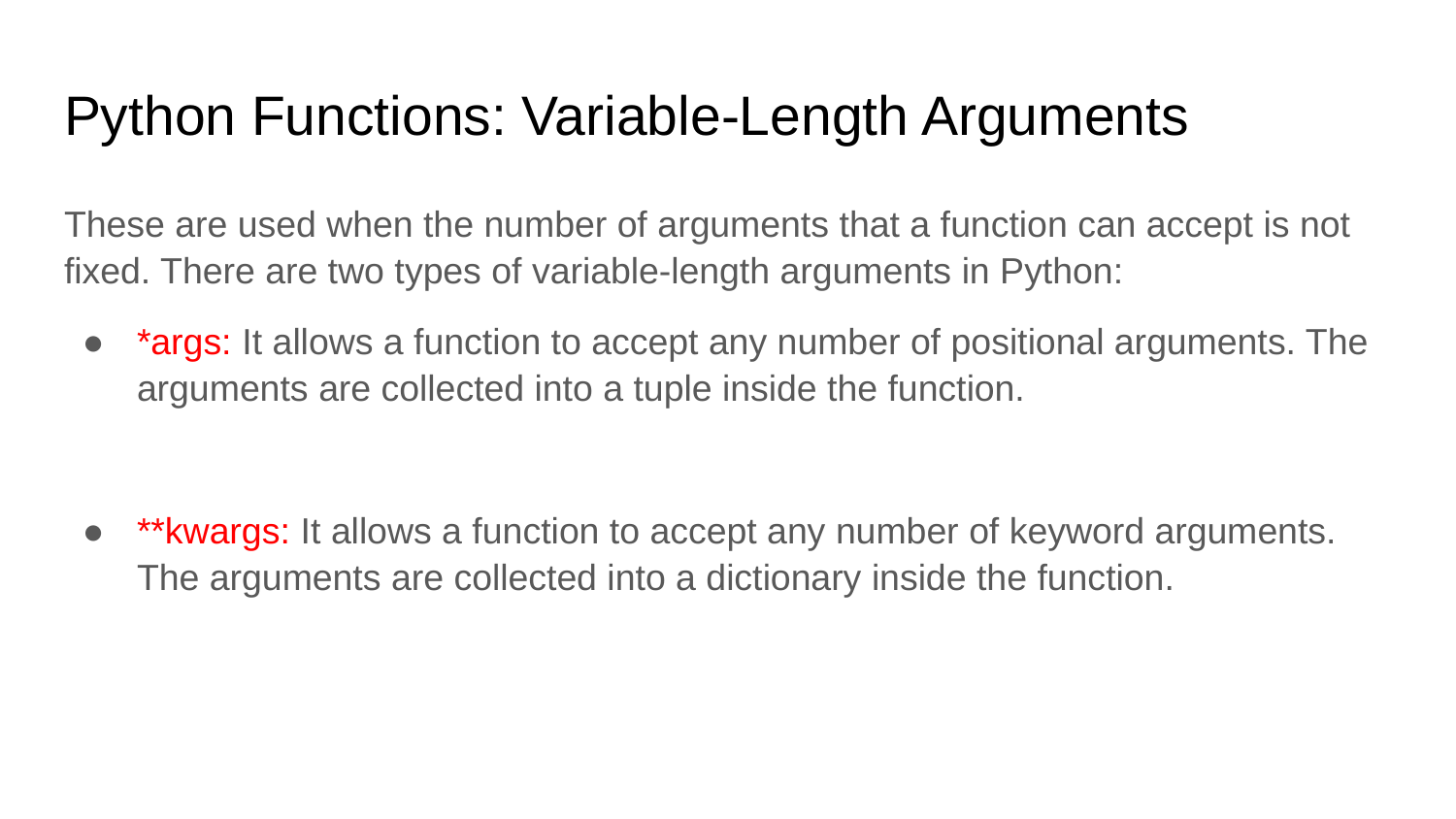

# Python Functions: Variable-Length Arguments
These are used when the number of arguments that a function can accept is not fixed. There are two types of variable-length arguments in Python:
*args: It allows a function to accept any number of positional arguments. The arguments are collected into a tuple inside the function.

**kwargs: It allows a function to accept any number of keyword arguments. The arguments are collected into a dictionary inside the function.